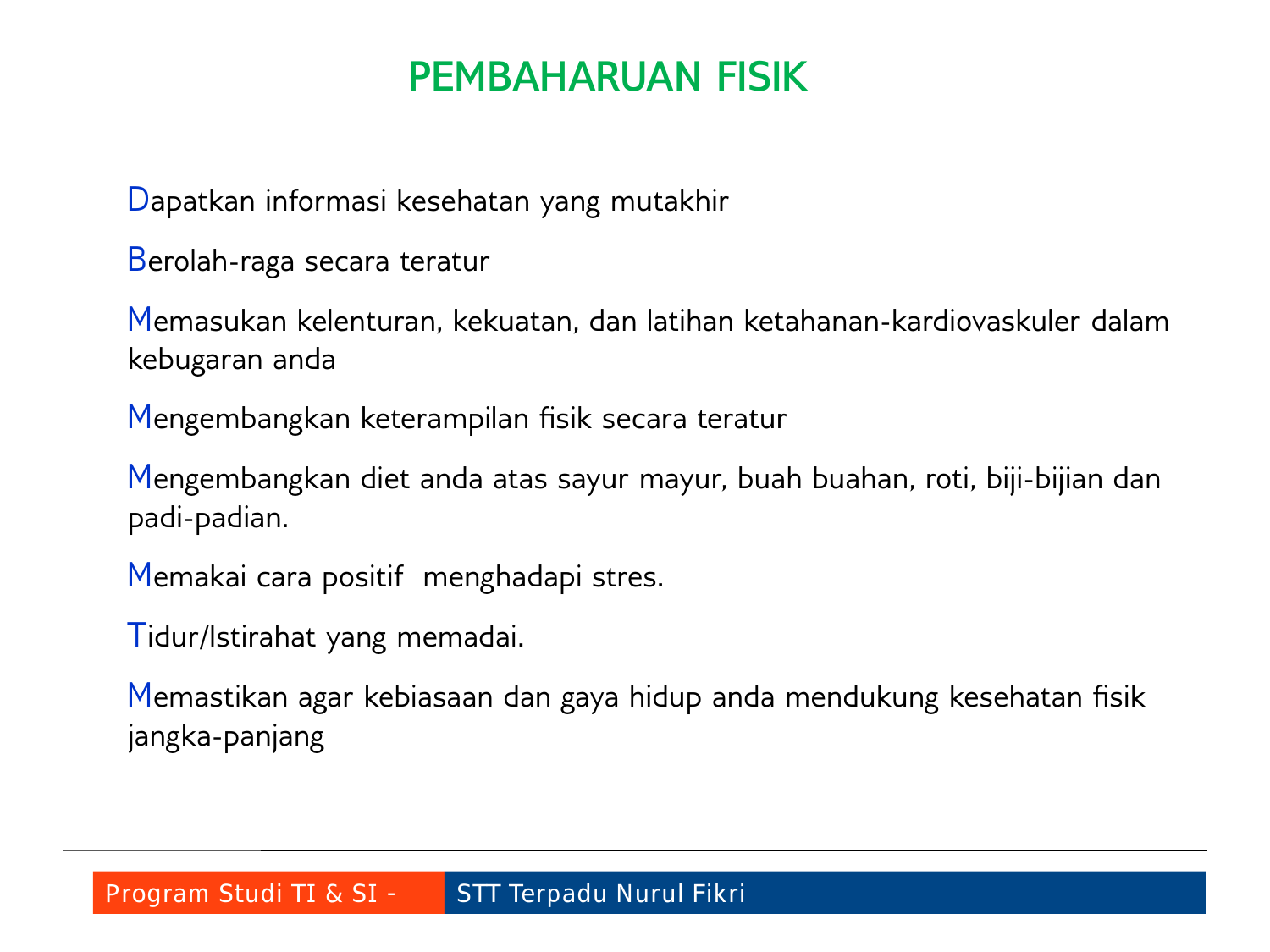

PEMBAHARUAN FISIK
Dapatkan informasi kesehatan yang mutakhir
Berolah-raga secara teratur
Memasukan kelenturan, kekuatan, dan latihan ketahanan-kardiovaskuler dalam kebugaran anda
Mengembangkan keterampilan fisik secara teratur
Mengembangkan diet anda atas sayur mayur, buah buahan, roti, biji-bijian dan padi-padian.
Memakai cara positif  menghadapi stres.
Tidur/Istirahat yang memadai.
Memastikan agar kebiasaan dan gaya hidup anda mendukung kesehatan fisik jangka-panjang